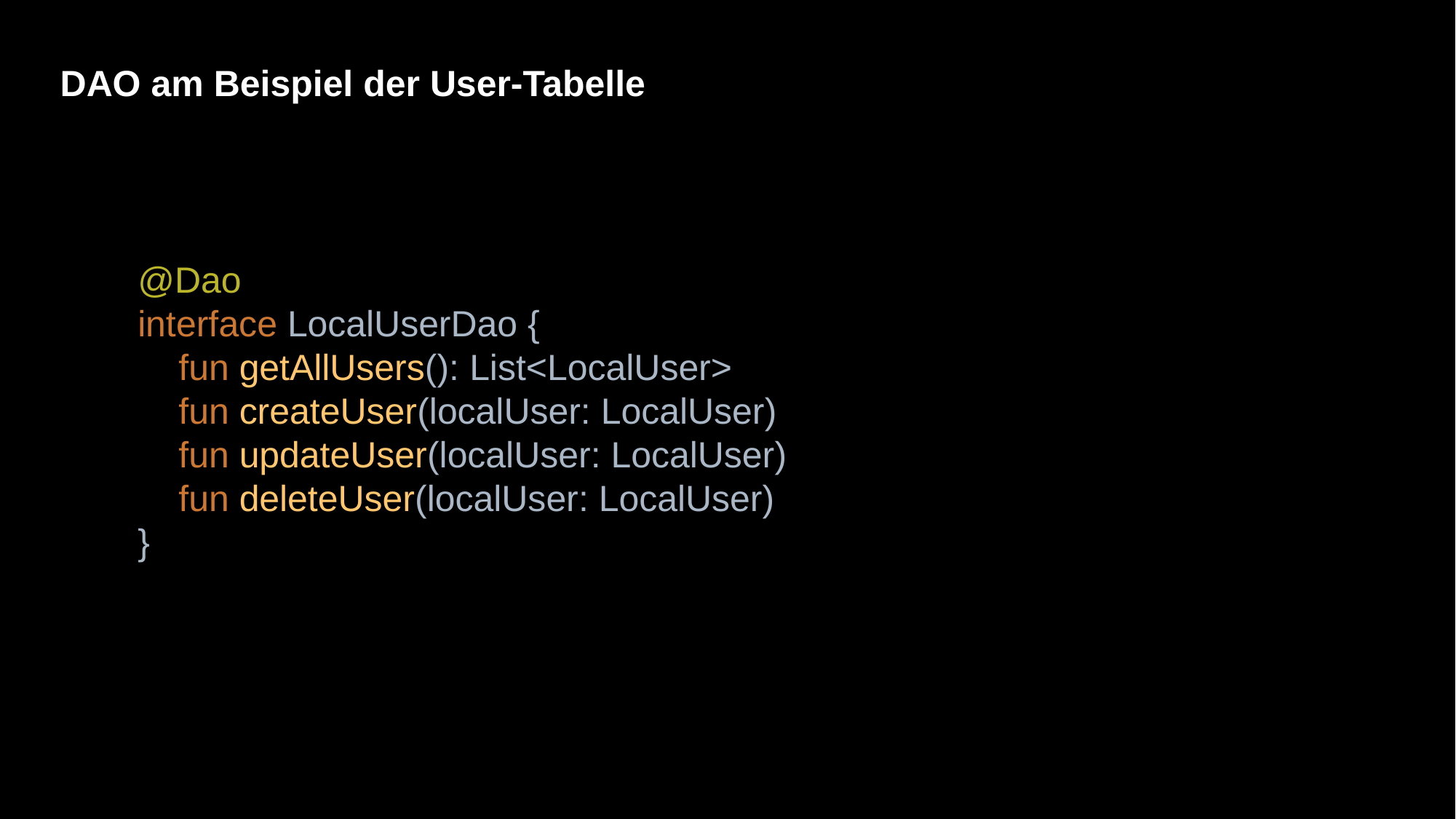

DAO am Beispiel der User-Tabelle
@Dao
interface LocalUserDao {
    fun getAllUsers(): List<LocalUser>
    fun createUser(localUser: LocalUser)
    fun updateUser(localUser: LocalUser)
    fun deleteUser(localUser: LocalUser)
}